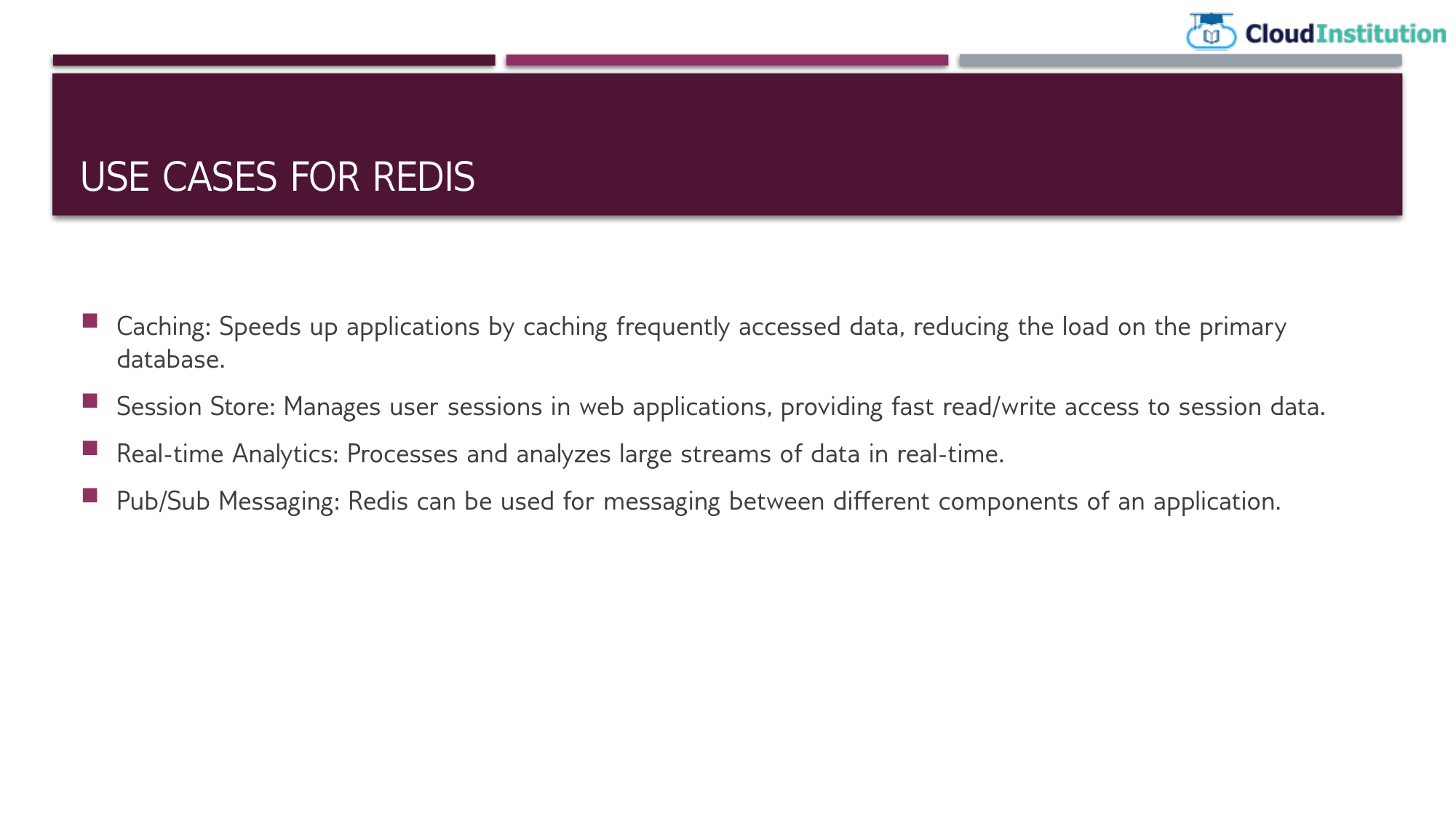

# Use Cases for Redis
Caching: Speeds up applications by caching frequently accessed data, reducing the load on the primary database.
Session Store: Manages user sessions in web applications, providing fast read/write access to session data.
Real-time Analytics: Processes and analyzes large streams of data in real-time.
Pub/Sub Messaging: Redis can be used for messaging between different components of an application.